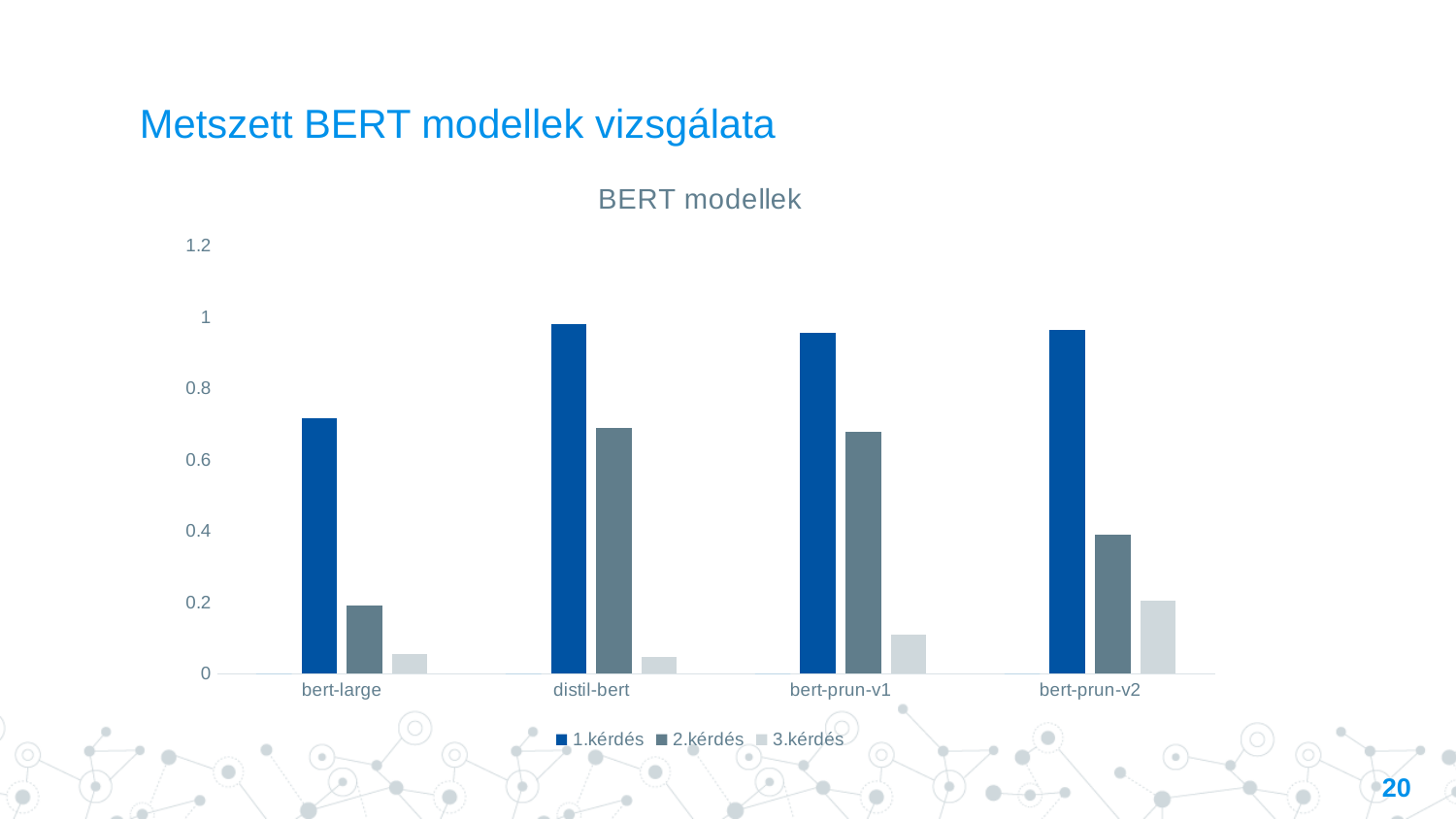

# Metszett BERT modellek vizsgálata

### Chart: BERT modellek

| Category |  | 1.kérdés | 2.kérdés | 3.kérdés |
|---|---|---|---|---|
| bert-large | 0.0 | 0.716 | 0.191 | 0.056 |
| distil-bert | 0.0 | 0.982 | 0.689 | 0.048 |
| bert-prun-v1 | 0.0 | 0.957 | 0.678 | 0.109 |
| bert-prun-v2 | 0.0 | 0.964 | 0.391 | 0.205 |
20